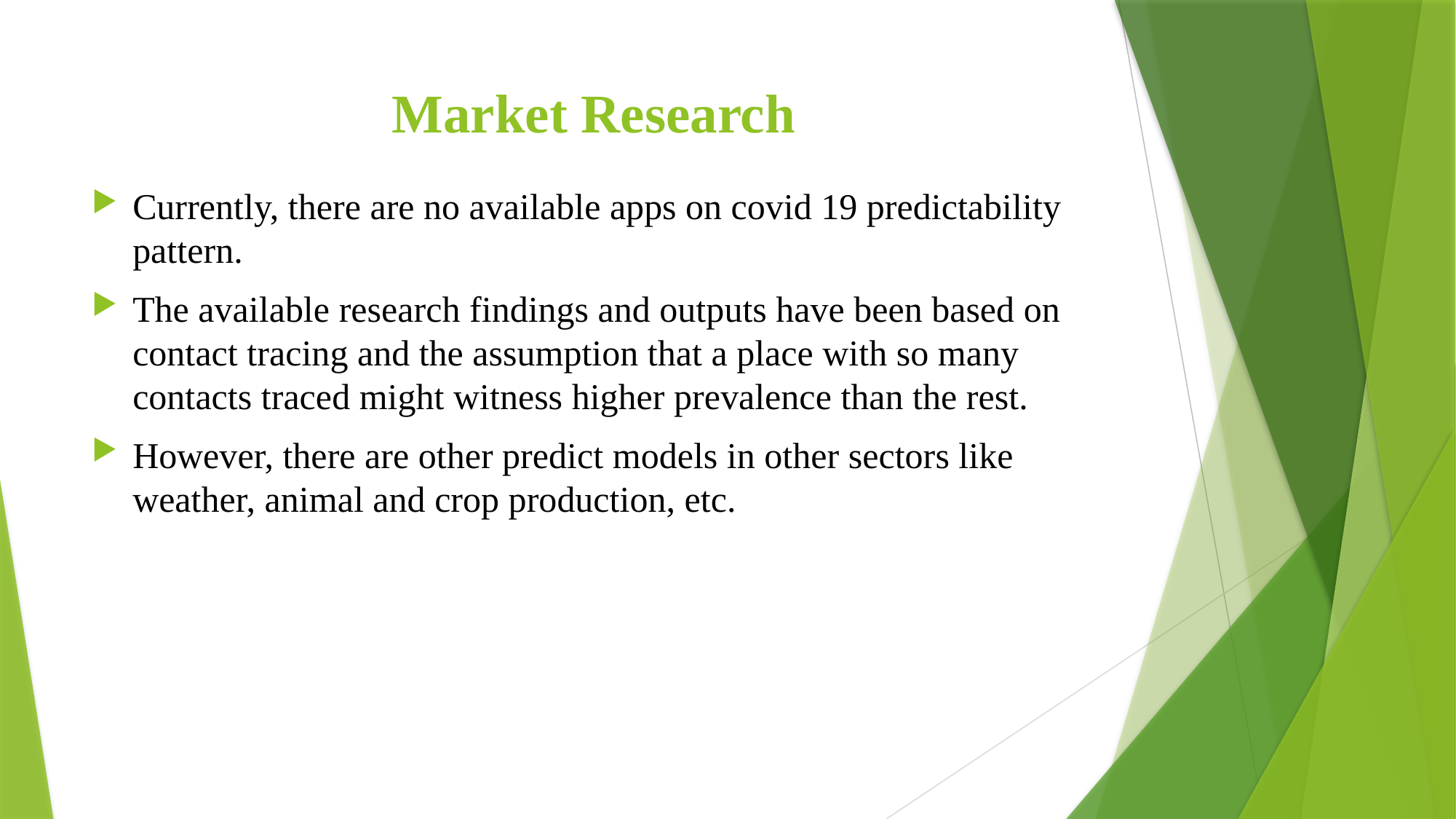

# Market Research
Currently, there are no available apps on covid 19 predictability pattern.
The available research findings and outputs have been based on contact tracing and the assumption that a place with so many contacts traced might witness higher prevalence than the rest.
However, there are other predict models in other sectors like weather, animal and crop production, etc.